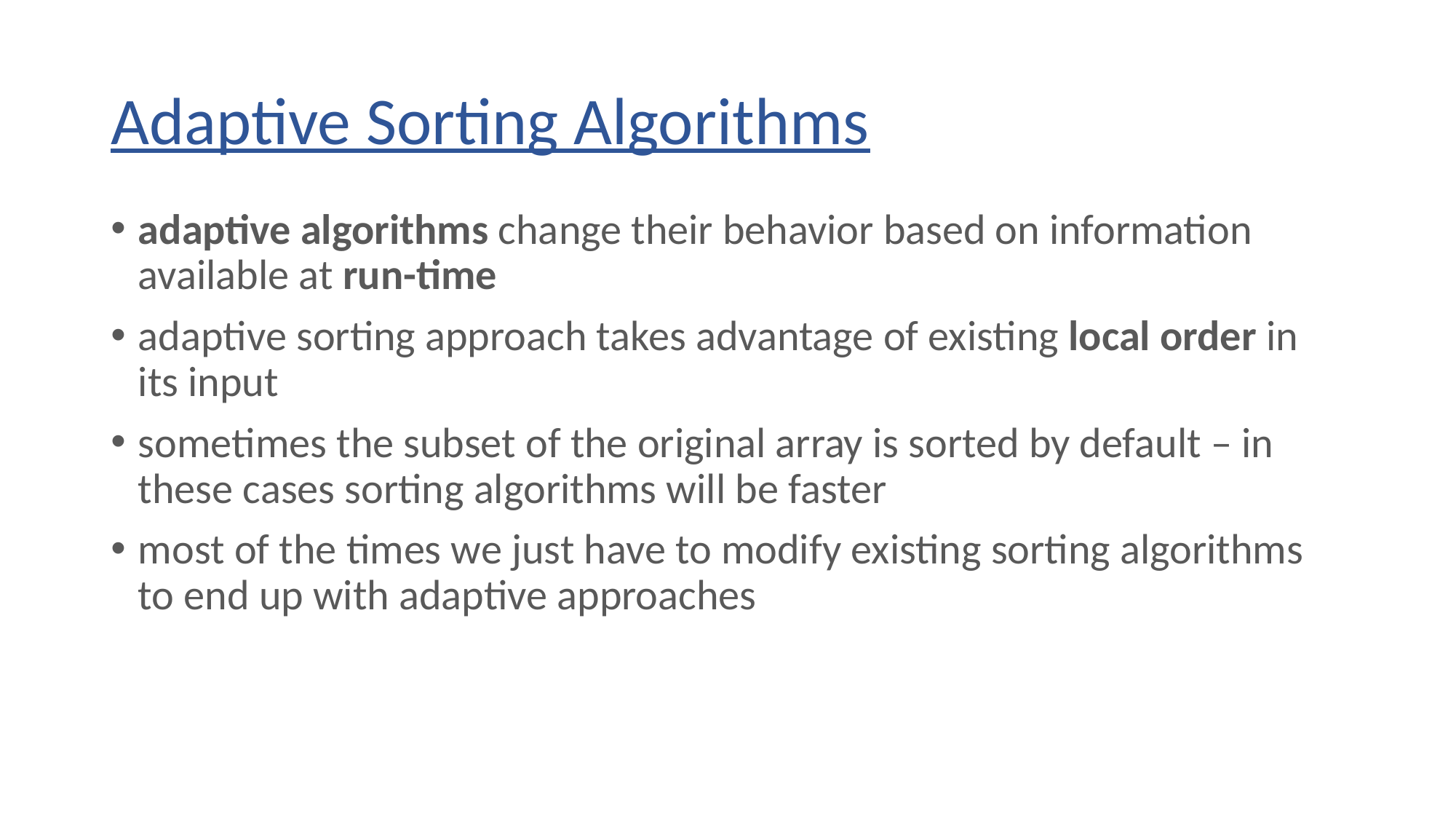

# Adaptive Sorting Algorithms
adaptive algorithms change their behavior based on information available at run-time
adaptive sorting approach takes advantage of existing local order in its input
sometimes the subset of the original array is sorted by default – in these cases sorting algorithms will be faster
most of the times we just have to modify existing sorting algorithms to end up with adaptive approaches